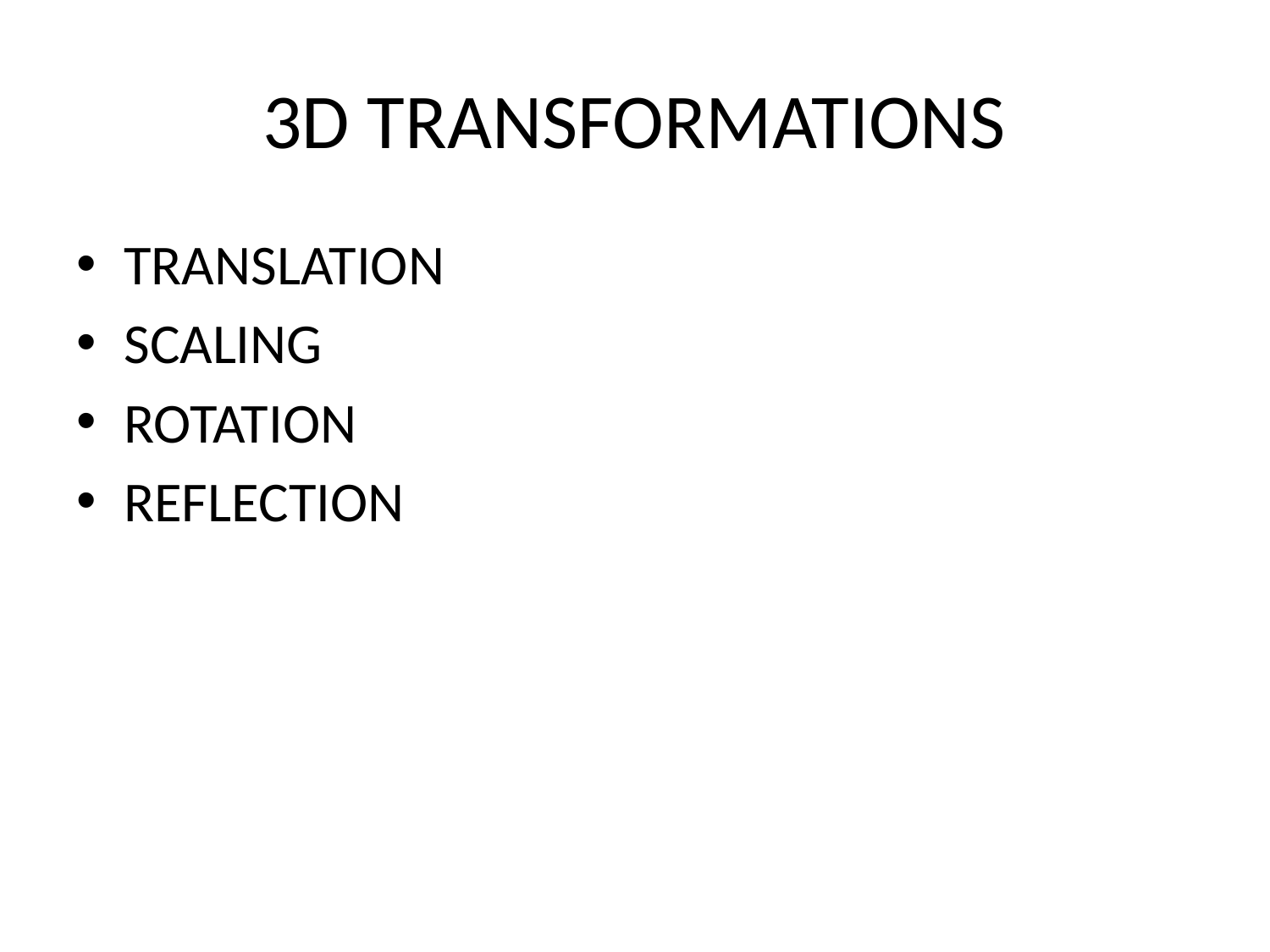

# 3D TRANSFORMATIONS
TRANSLATION
SCALING
ROTATION
REFLECTION